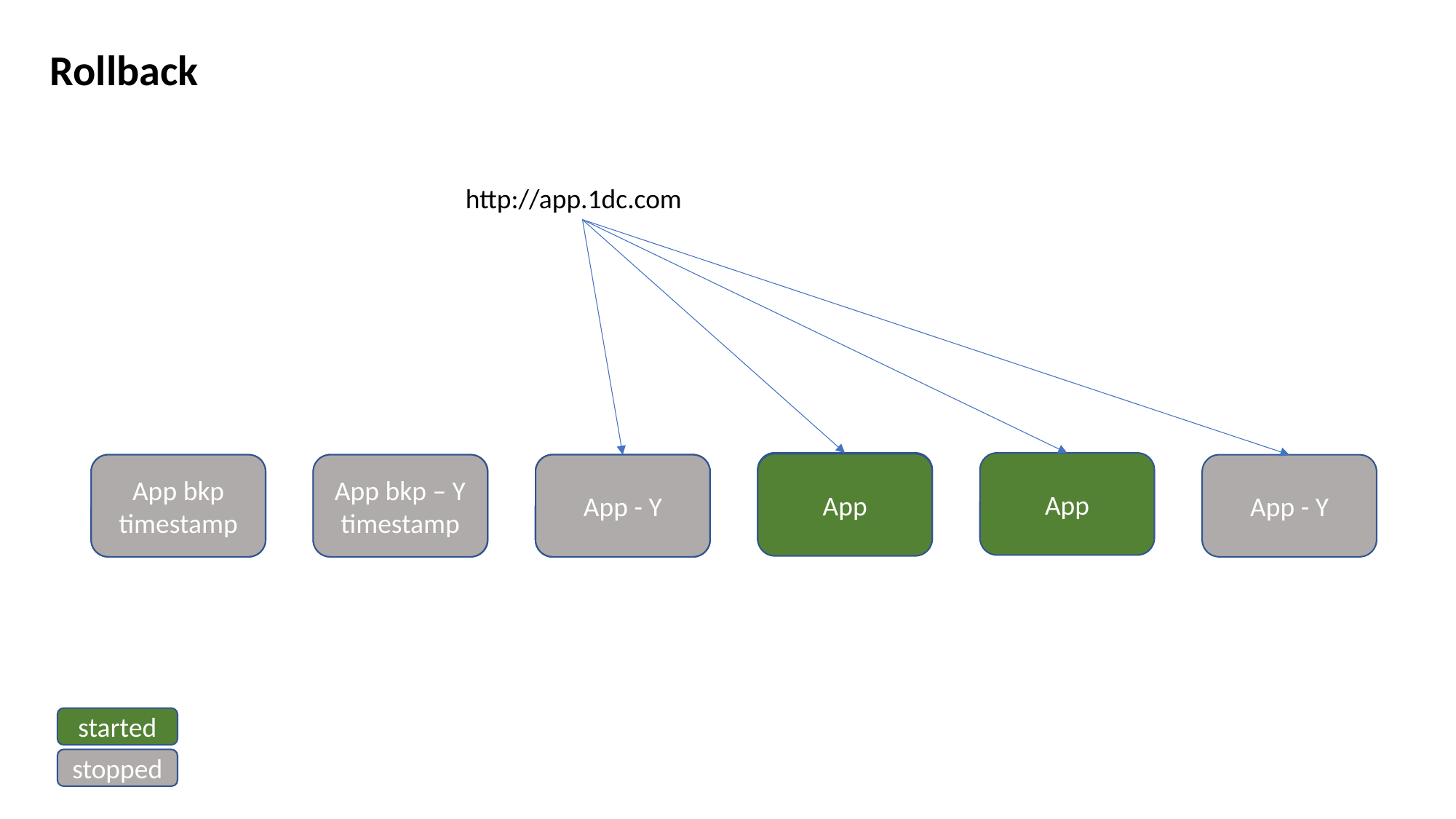

Rollback
http://app.1dc.com
App bkp
App bkp
App
App
App bkp
App bkp
timestamp
App bkp – Y
timestamp
App bkp - Y
App - Y
App bkp - Y
App - Y
App - Y
started
stopped